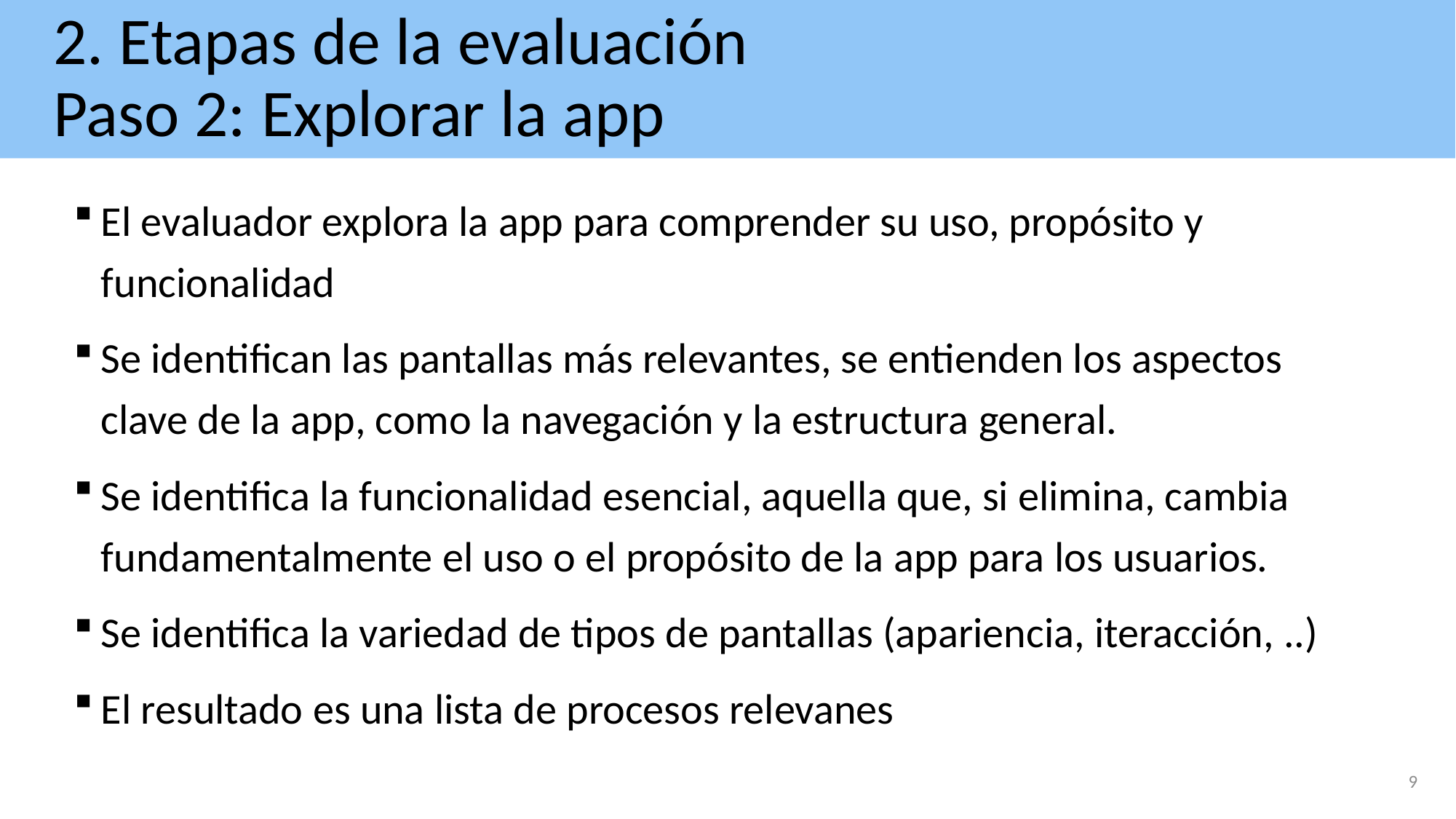

# 2. Etapas de la evaluación Paso 2: Explorar la app
El evaluador explora la app para comprender su uso, propósito y funcionalidad
Se identifican las pantallas más relevantes, se entienden los aspectos clave de la app, como la navegación y la estructura general.
Se identifica la funcionalidad esencial, aquella que, si elimina, cambia fundamentalmente el uso o el propósito de la app para los usuarios.
Se identifica la variedad de tipos de pantallas (apariencia, iteracción, ..)
El resultado es una lista de procesos relevanes
9